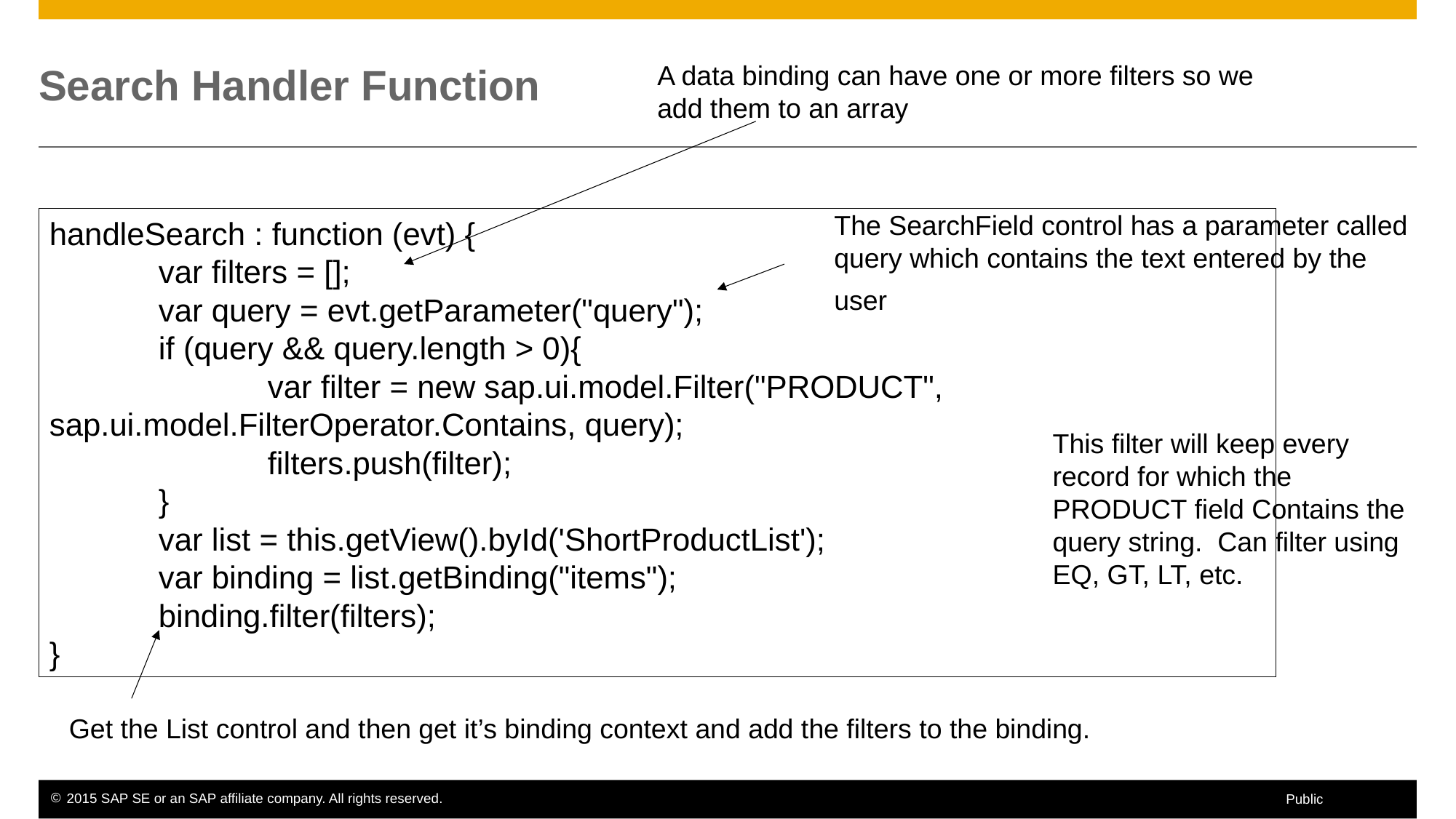

# Search Handler Function
A data binding can have one or more filters so we add them to an array
handleSearch : function (evt) {
	var filters = [];
	var query = evt.getParameter("query");
	if (query && query.length > 0){
		var filter = new sap.ui.model.Filter("PRODUCT", sap.ui.model.FilterOperator.Contains, query);
		filters.push(filter);
	}
	var list = this.getView().byId('ShortProductList');
	var binding = list.getBinding("items");
	binding.filter(filters);
}
The SearchField control has a parameter called
query which contains the text entered by the
user
This filter will keep every record for which the PRODUCT field Contains the query string.  Can filter using
EQ, GT, LT, etc.
Get the List control and then get it’s binding context and add the filters to the binding.